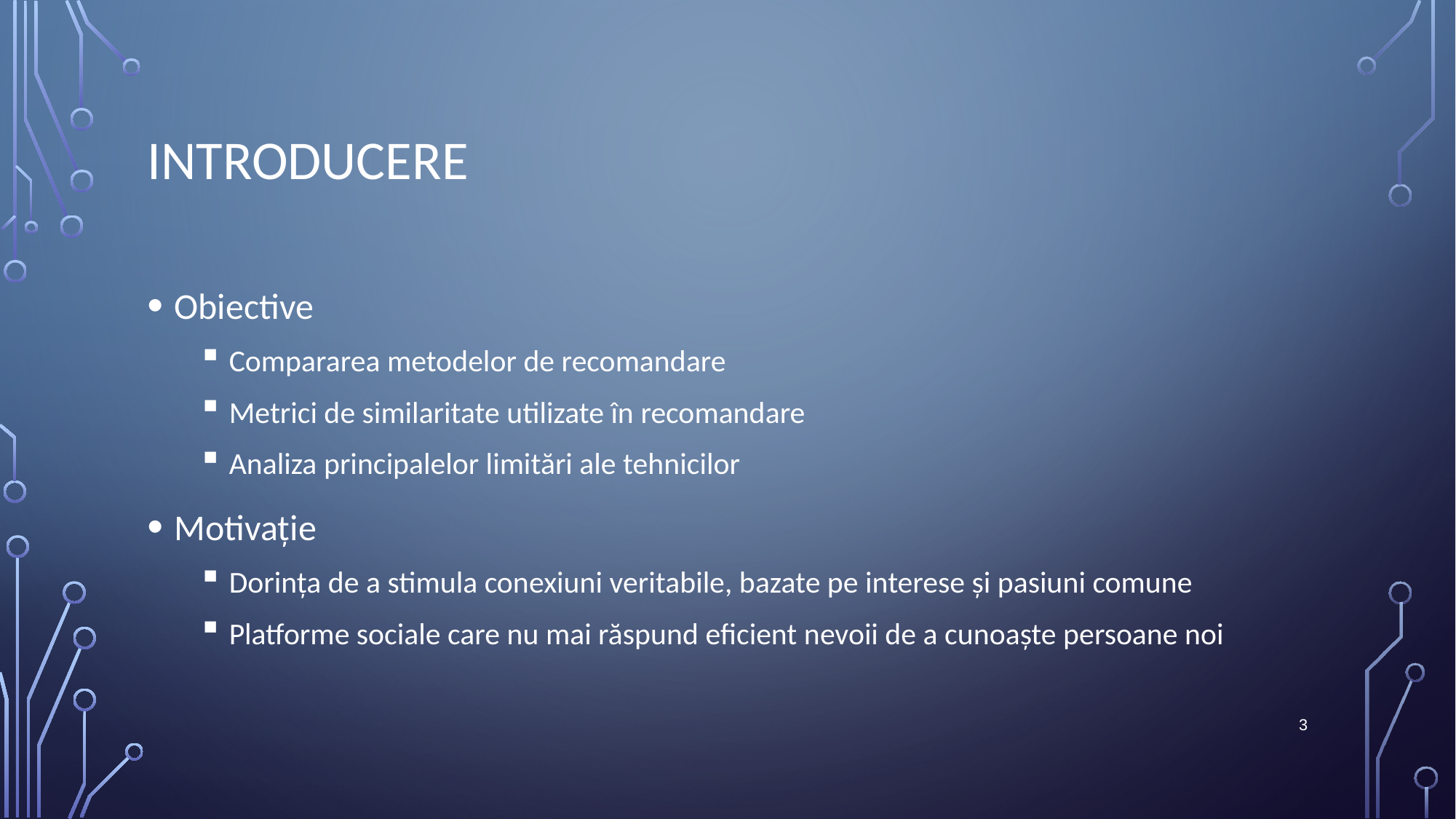

# introducere
Obiective
Compararea metodelor de recomandare
Metrici de similaritate utilizate în recomandare
Analiza principalelor limitări ale tehnicilor
Motivație
Dorința de a stimula conexiuni veritabile, bazate pe interese și pasiuni comune
Platforme sociale care nu mai răspund eficient nevoii de a cunoaște persoane noi

3